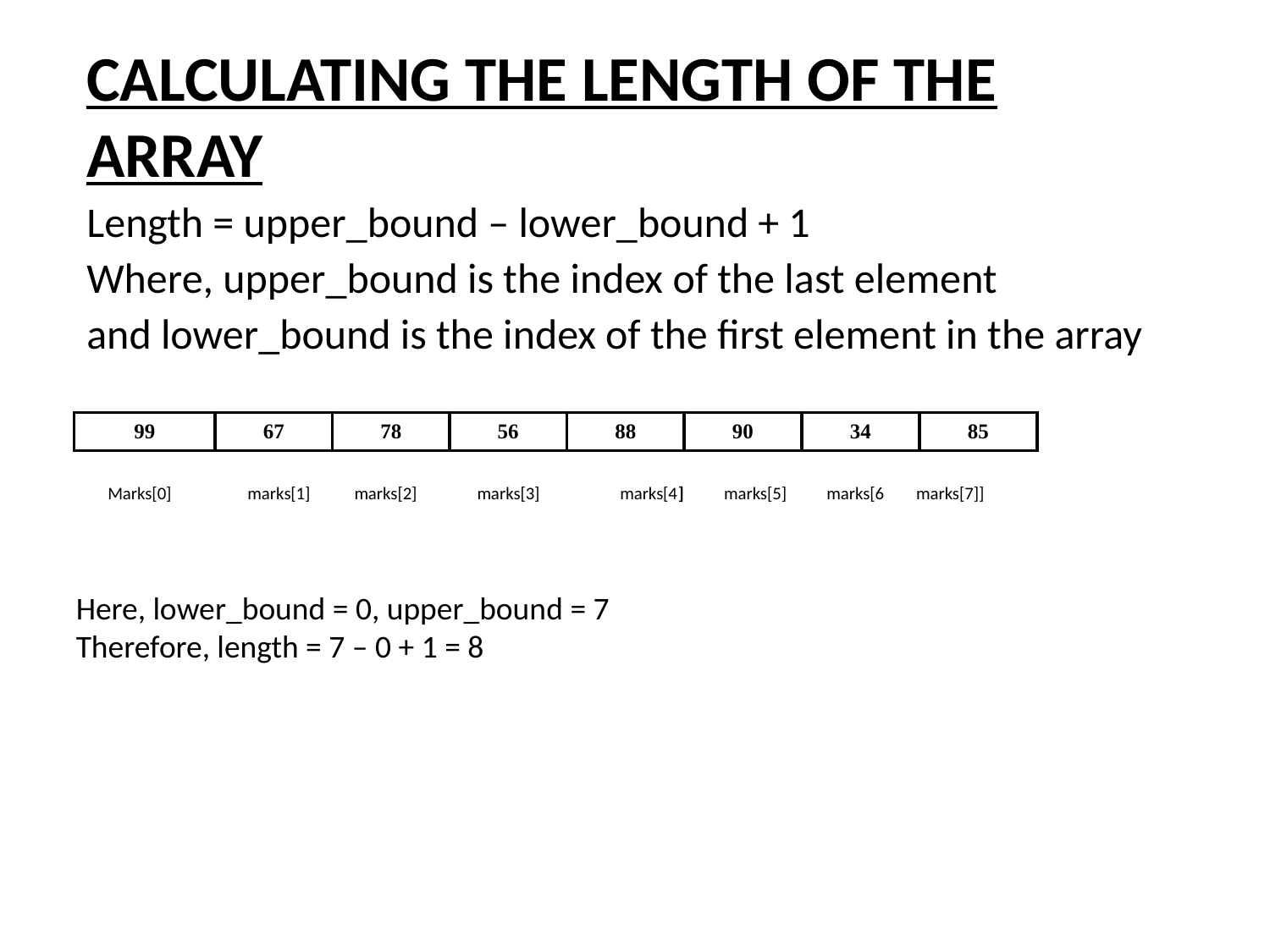

CALCULATING THE LENGTH OF THE ARRAY
Length = upper_bound – lower_bound + 1
Where, upper_bound is the index of the last element
and lower_bound is the index of the first element in the array
| 99 | 67 | 78 | 56 | 88 | 90 | 34 | 85 |
| --- | --- | --- | --- | --- | --- | --- | --- |
Marks[0]                   marks[1]           marks[2]               marks[3]                    marks[4]          marks[5]          marks[6        marks[7]]
Here, lower_bound = 0, upper_bound = 7
Therefore, length = 7 – 0 + 1 = 8